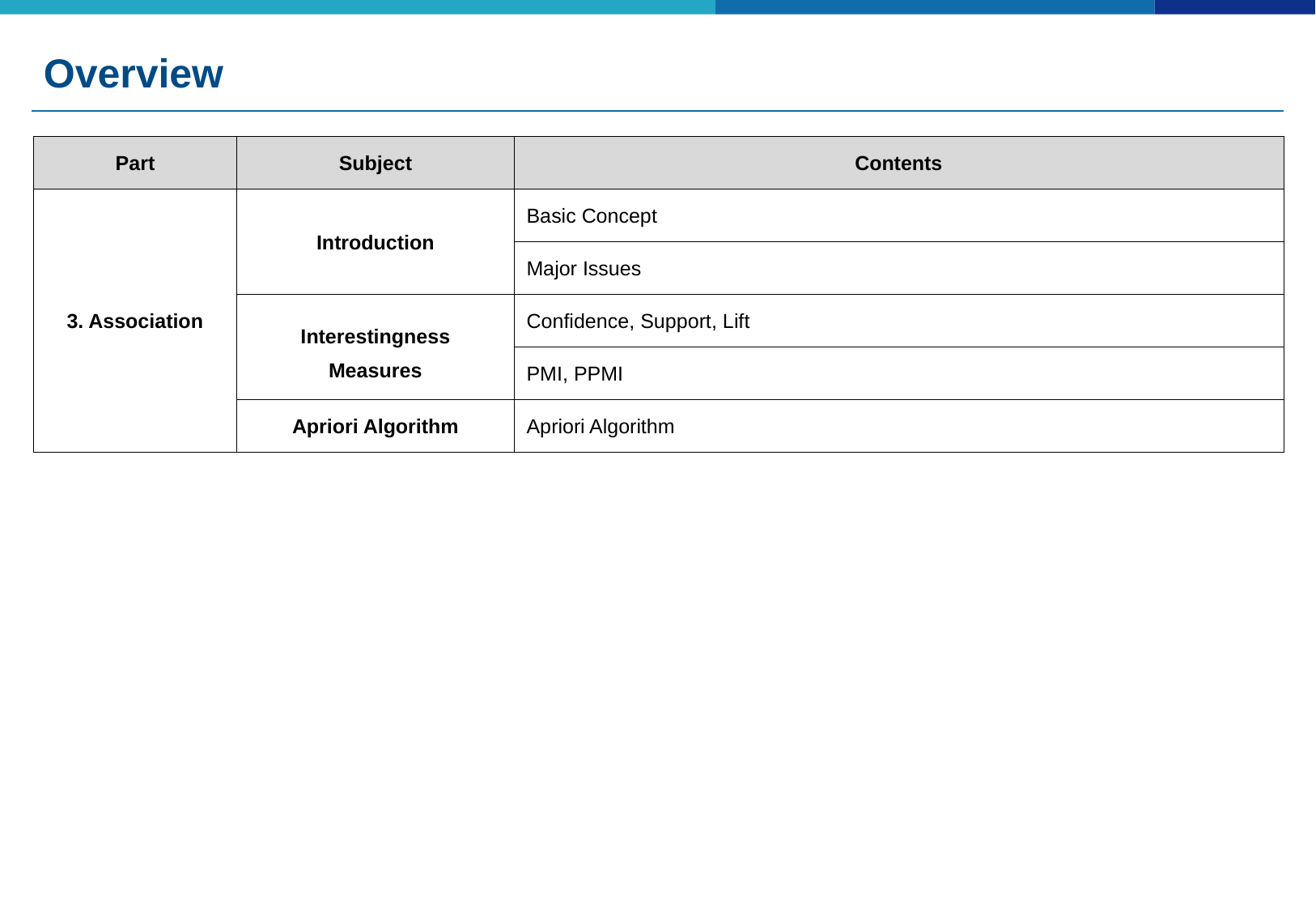

# Overview
| Part | Subject | Contents |
| --- | --- | --- |
| 3. Association | Introduction | Basic Concept |
|  |  | Major Issues |
|  | Interestingness Measures | Confidence, Support, Lift |
|  |  | PMI, PPMI |
|  | Apriori Algorithm | Apriori Algorithm |